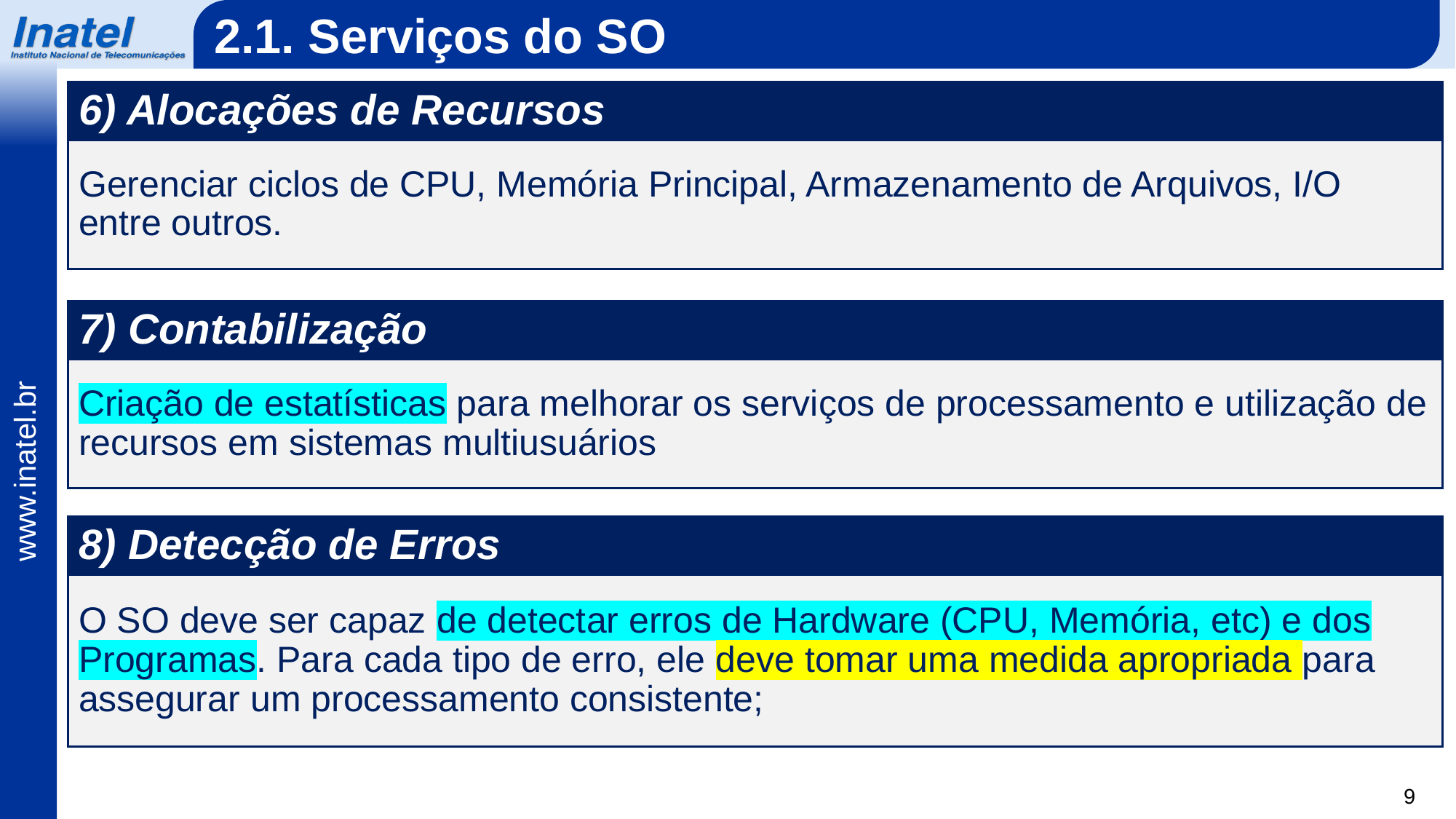

2.1. Serviços do SO
6) Alocações de Recursos
Gerenciar ciclos de CPU, Memória Principal, Armazenamento de Arquivos, I/O entre outros.
7) Contabilização
Criação de estatísticas para melhorar os serviços de processamento e utilização de recursos em sistemas multiusuários
8) Detecção de Erros
O SO deve ser capaz de detectar erros de Hardware (CPU, Memória, etc) e dos Programas. Para cada tipo de erro, ele deve tomar uma medida apropriada para assegurar um processamento consistente;